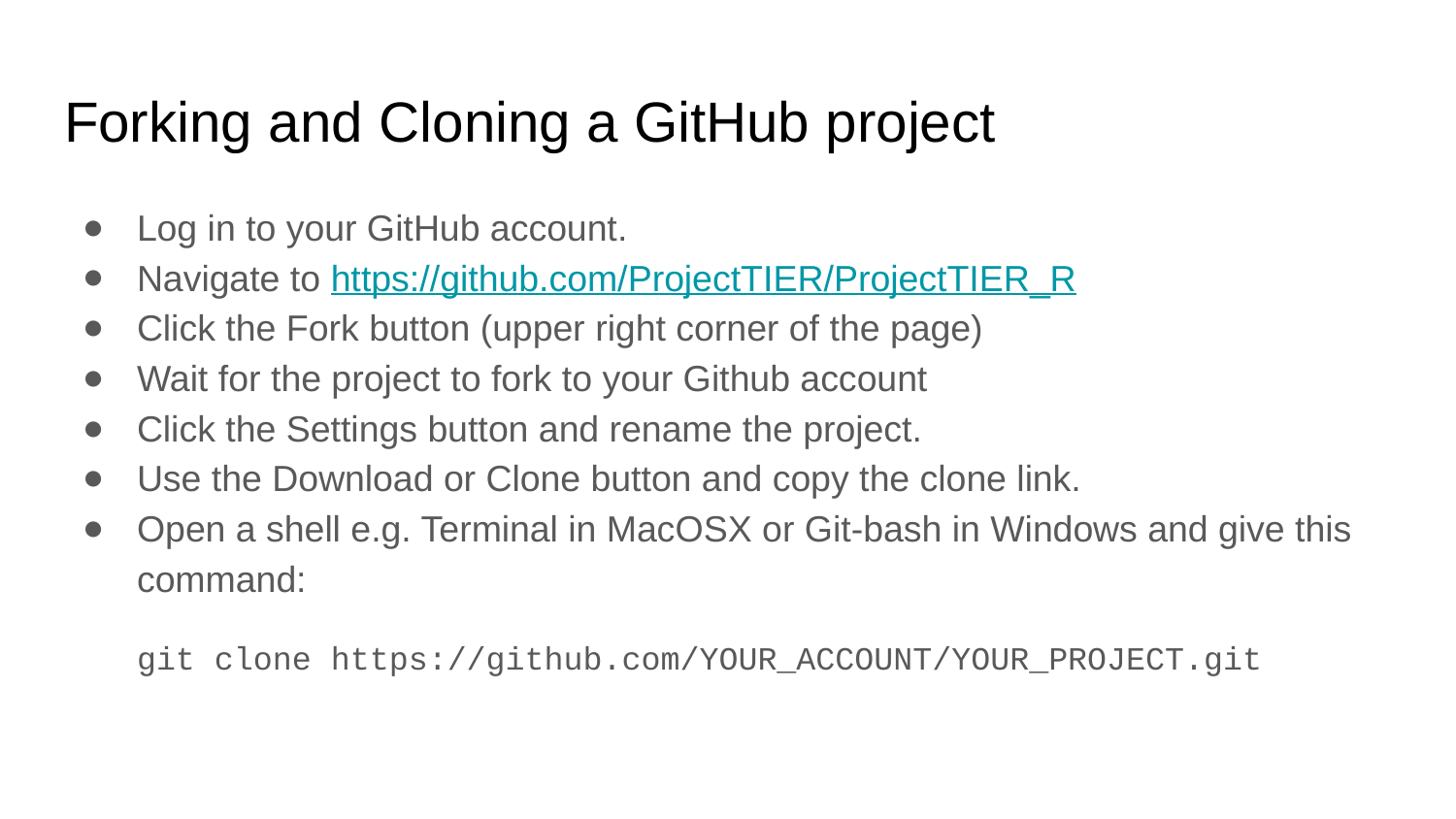

# Forking and Cloning a GitHub project
Log in to your GitHub account.
Navigate to https://github.com/ProjectTIER/ProjectTIER_R
Click the Fork button (upper right corner of the page)
Wait for the project to fork to your Github account
Click the Settings button and rename the project.
Use the Download or Clone button and copy the clone link.
Open a shell e.g. Terminal in MacOSX or Git-bash in Windows and give this command:
git clone https://github.com/YOUR_ACCOUNT/YOUR_PROJECT.git